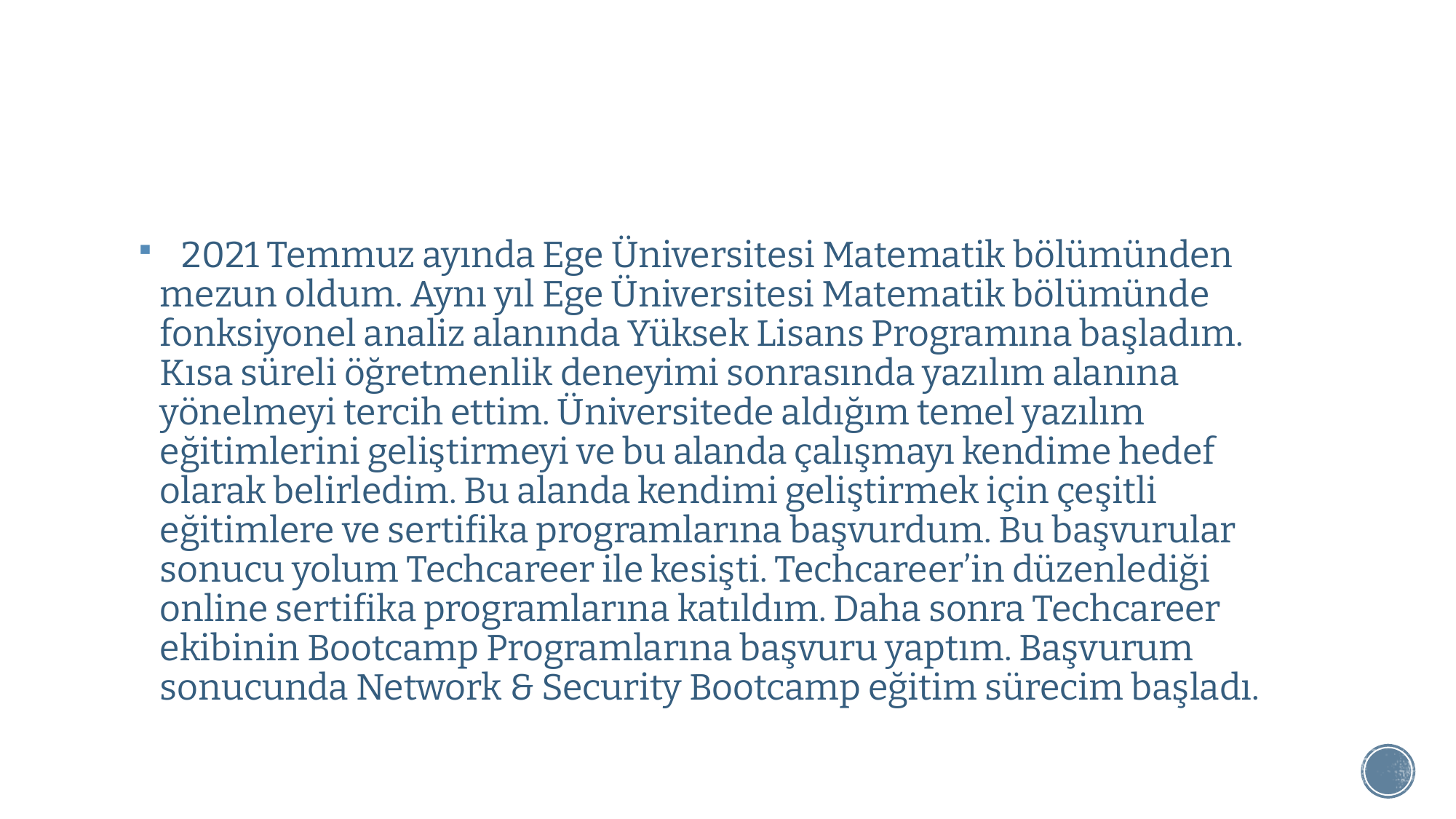

2021 Temmuz ayında Ege Üniversitesi Matematik bölümünden mezun oldum. Aynı yıl Ege Üniversitesi Matematik bölümünde fonksiyonel analiz alanında Yüksek Lisans Programına başladım. Kısa süreli öğretmenlik deneyimi sonrasında yazılım alanına yönelmeyi tercih ettim. Üniversitede aldığım temel yazılım eğitimlerini geliştirmeyi ve bu alanda çalışmayı kendime hedef olarak belirledim. Bu alanda kendimi geliştirmek için çeşitli eğitimlere ve sertifika programlarına başvurdum. Bu başvurular sonucu yolum Techcareer ile kesişti. Techcareer’in düzenlediği online sertifika programlarına katıldım. Daha sonra Techcareer ekibinin Bootcamp Programlarına başvuru yaptım. Başvurum sonucunda Network & Security Bootcamp eğitim sürecim başladı.